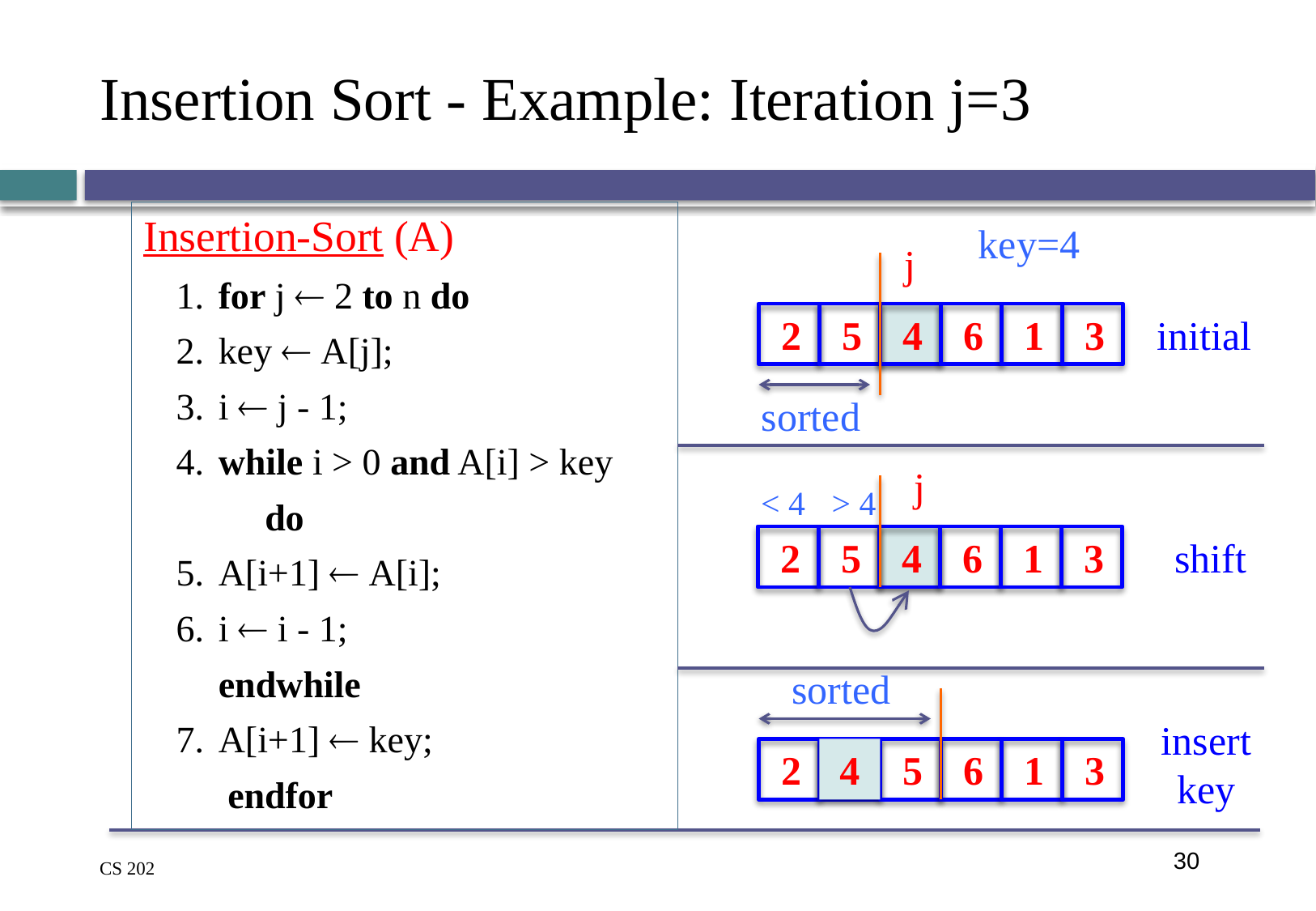

# Insertion Sort - Example: Iteration j=3
Insertion-Sort (A)
1.	for j ← 2 to n do
2.		key ← A[j];
3.		i ← j - 1;
4.		while i > 0 and A[i] > key
	     do
5.			A[i+1] ← A[i];
6.			i ← i - 1;
		endwhile
7.		A[i+1] ← key;
	 endfor

key=4
j

2

5

4

6

1

3
initial
sorted
j
< 4
> 4

2

5

4

6

1

3
shift

sorted
insert
key
4

2

5

6

1

3